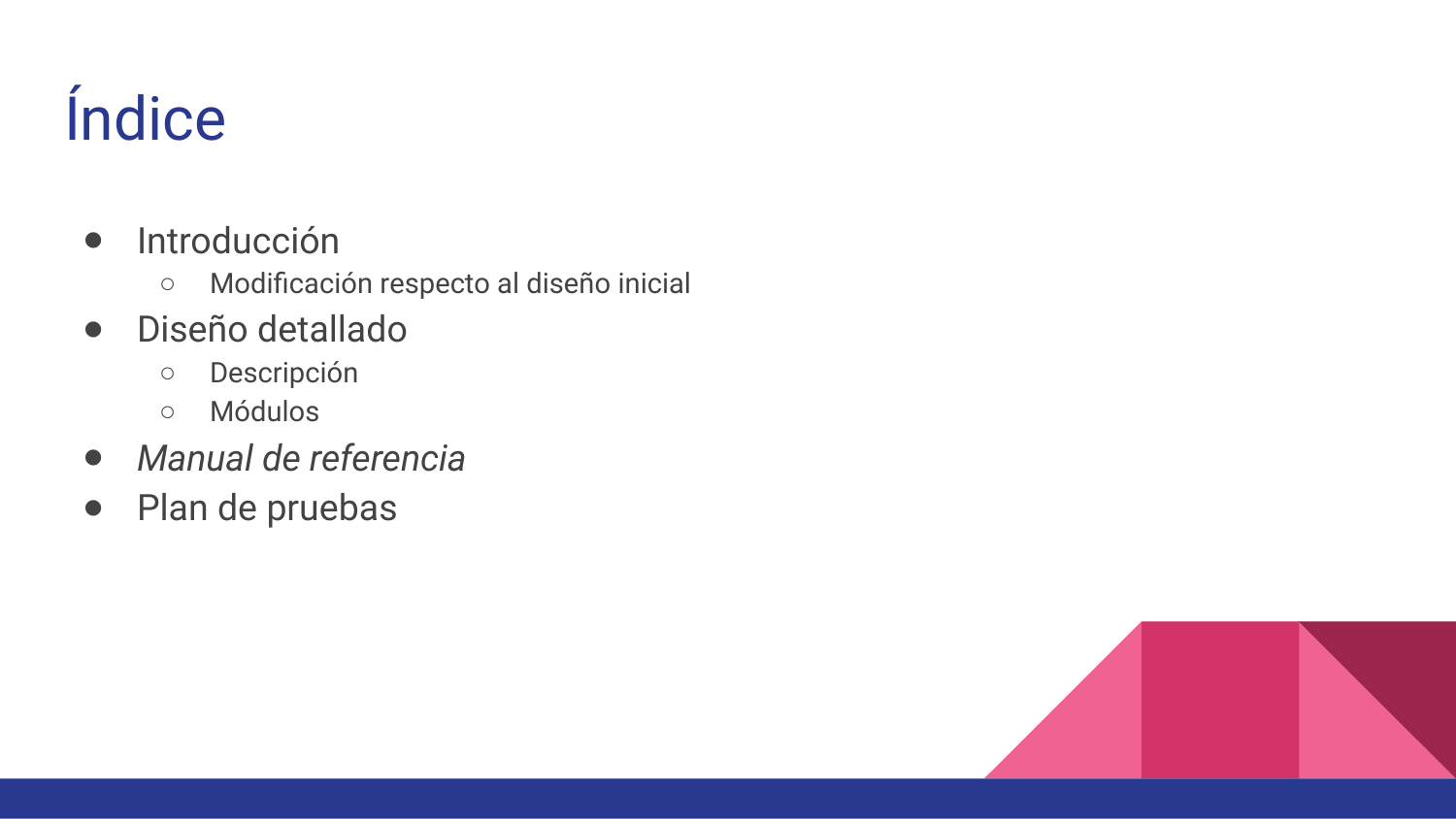

# Índice
Introducción
Modificación respecto al diseño inicial
Diseño detallado
Descripción
Módulos
Manual de referencia
Plan de pruebas